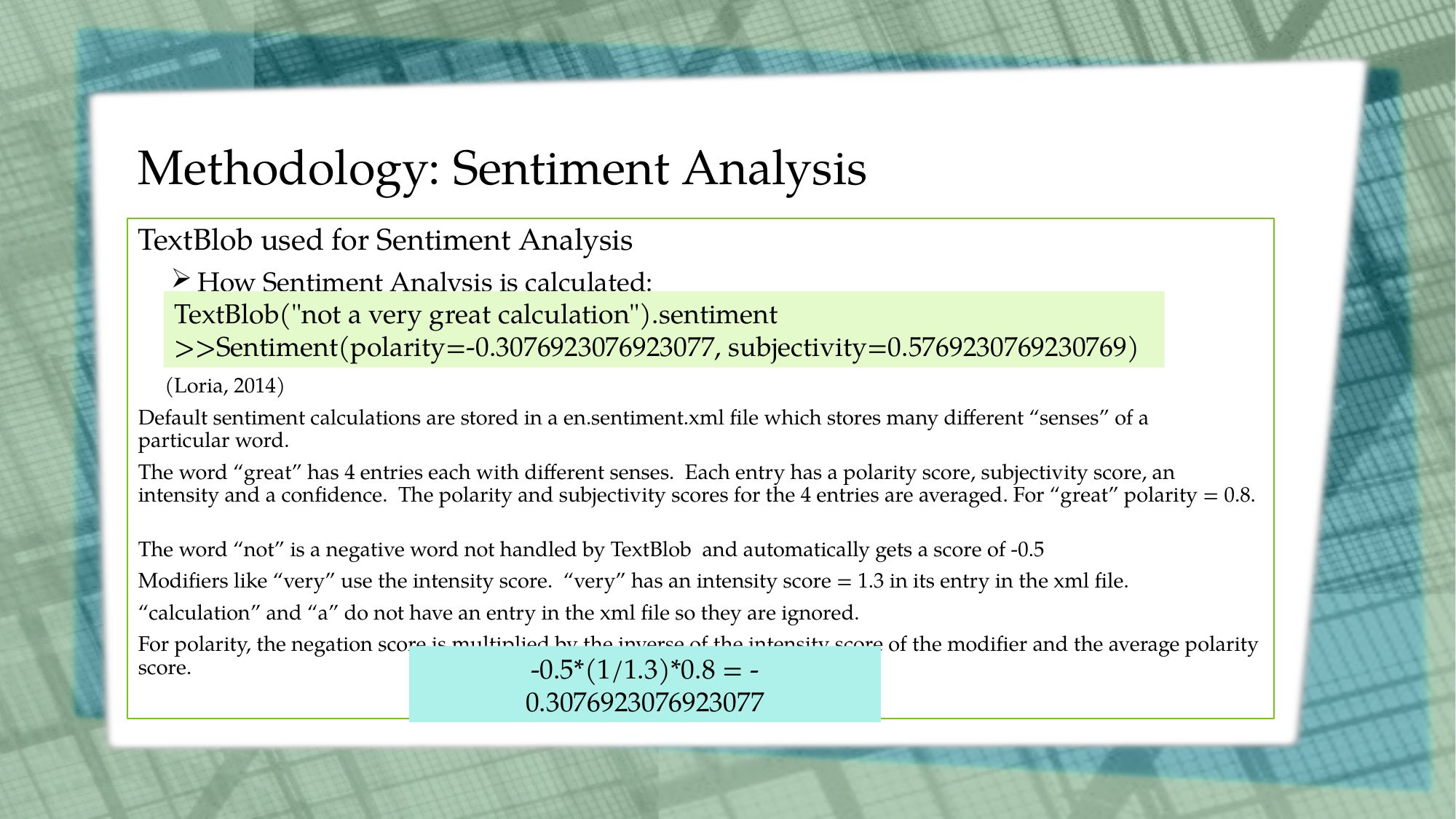

# Methodology: Sentiment Analysis
TextBlob used for Sentiment Analysis
How Sentiment Analysis is calculated:

     (Loria, 2014)
Default sentiment calculations are stored in a en.sentiment.xml file which stores many different “senses” of a    particular word.
The word “great” has 4 entries each with different senses.  Each entry has a polarity score, subjectivity score, an intensity and a confidence.  The polarity and subjectivity scores for the 4 entries are averaged. For “great” polarity = 0.8.
The word “not” is a negative word not handled by TextBlob  and automatically gets a score of -0.5
Modifiers like “very” use the intensity score.  “very” has an intensity score = 1.3 in its entry in the xml file.
“calculation” and “a” do not have an entry in the xml file so they are ignored.
For polarity, the negation score is multiplied by the inverse of the intensity score of the modifier and the average polarity score.

TextBlob("not a very great calculation").sentiment
>>Sentiment(polarity=-0.3076923076923077, subjectivity=0.5769230769230769)
-0.5*(1/1.3)*0.8 = -0.3076923076923077